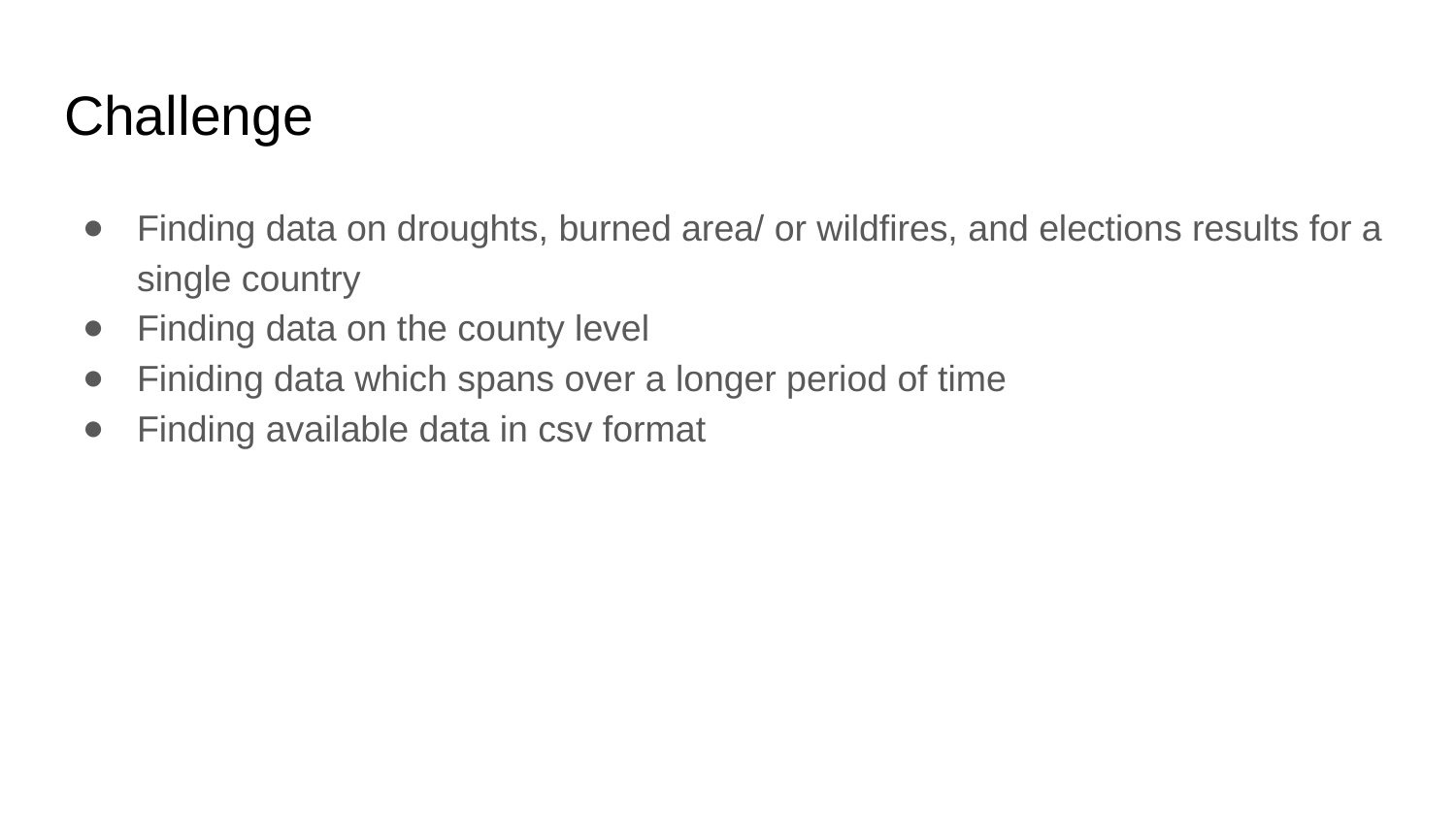

# Challenge
Finding data on droughts, burned area/ or wildfires, and elections results for a single country
Finding data on the county level
Finiding data which spans over a longer period of time
Finding available data in csv format